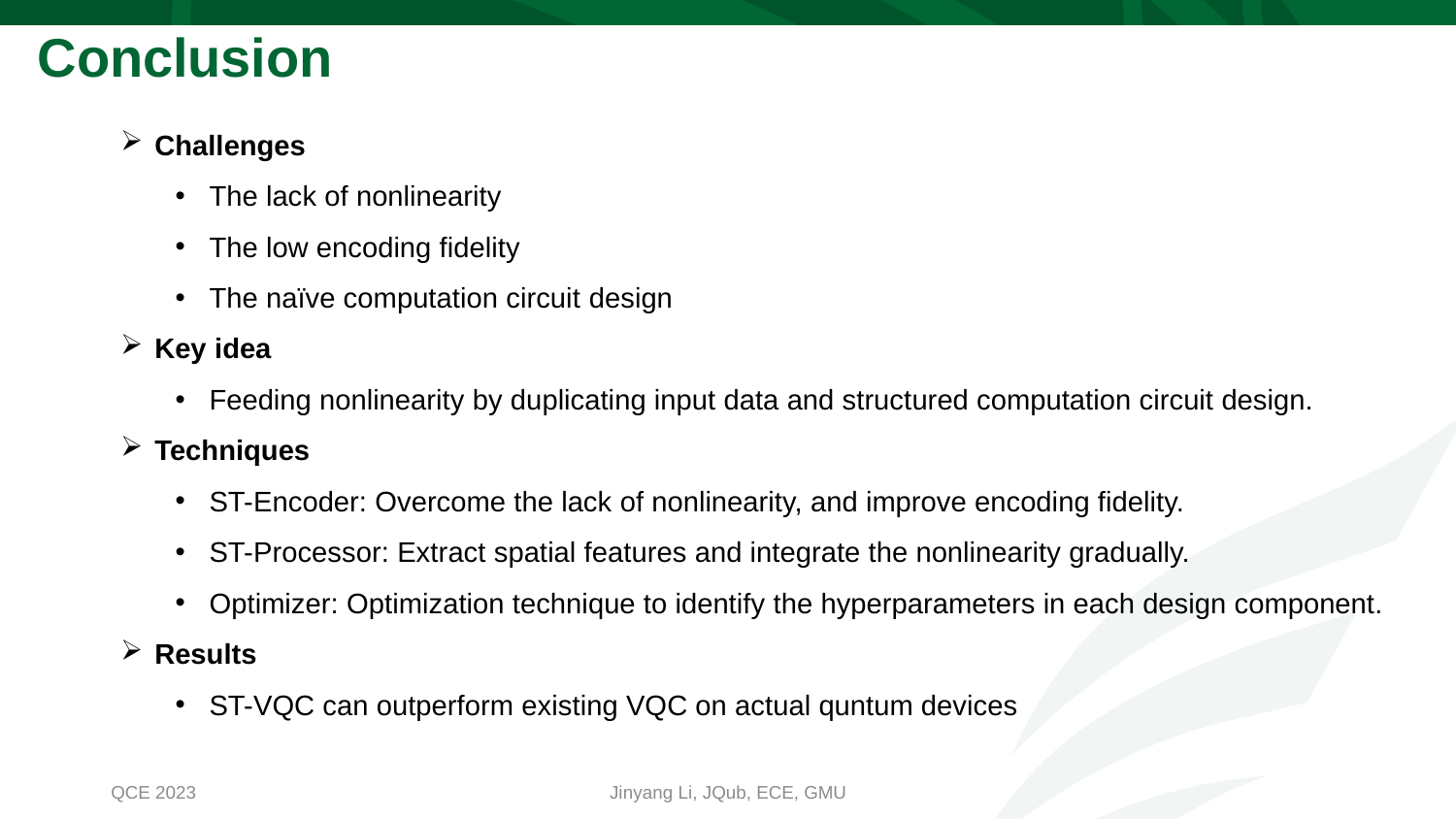

# Conclusion
Challenges
The lack of nonlinearity
The low encoding fidelity
The naïve computation circuit design
Key idea
Feeding nonlinearity by duplicating input data and structured computation circuit design.
Techniques
ST-Encoder: Overcome the lack of nonlinearity, and improve encoding fidelity.
ST-Processor: Extract spatial features and integrate the nonlinearity gradually.
Optimizer: Optimization technique to identify the hyperparameters in each design component.
Results
ST-VQC can outperform existing VQC on actual quntum devices